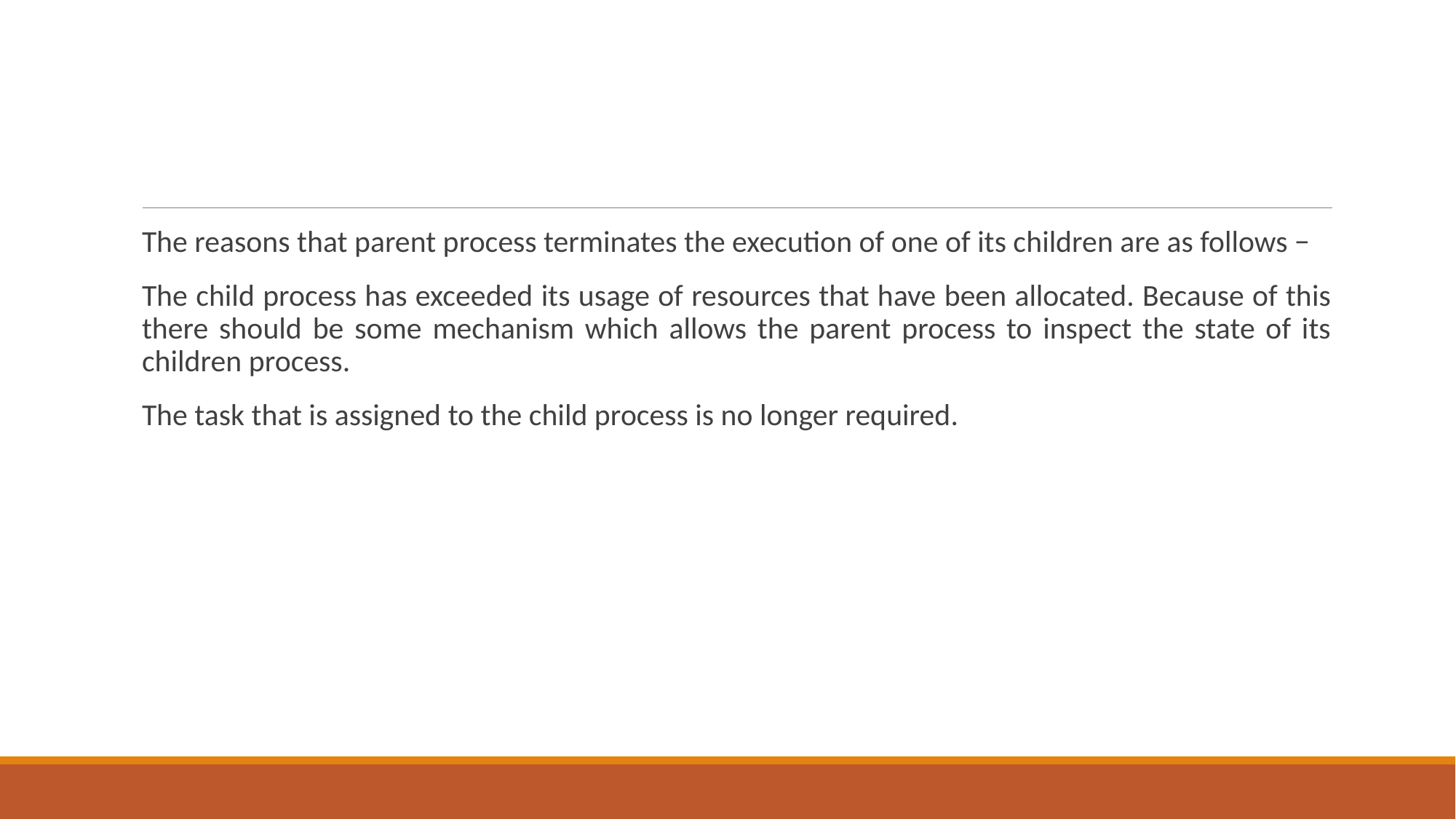

#
The reasons that parent process terminates the execution of one of its children are as follows −
The child process has exceeded its usage of resources that have been allocated. Because of this there should be some mechanism which allows the parent process to inspect the state of its children process.
The task that is assigned to the child process is no longer required.